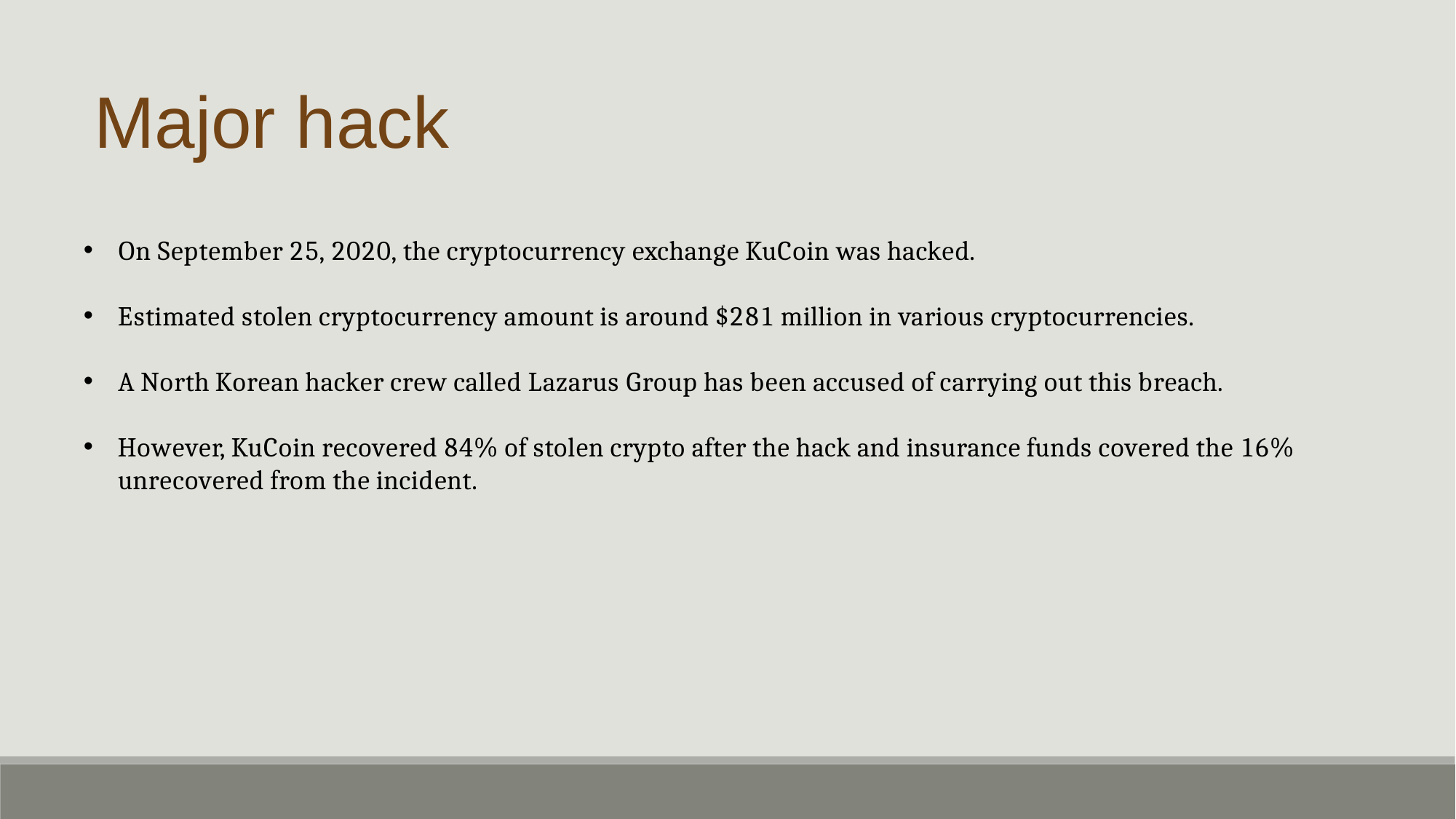

Major hack

On September 25, 2020, the cryptocurrency exchange KuCoin was hacked.

Estimated stolen cryptocurrency amount is around $281 million in various cryptocurrencies.

A North Korean hacker crew called Lazarus Group has been accused of carrying out this breach.

However, KuCoin recovered 84% of stolen crypto after the hack and insurance funds covered the 16% unrecovered from the incident.